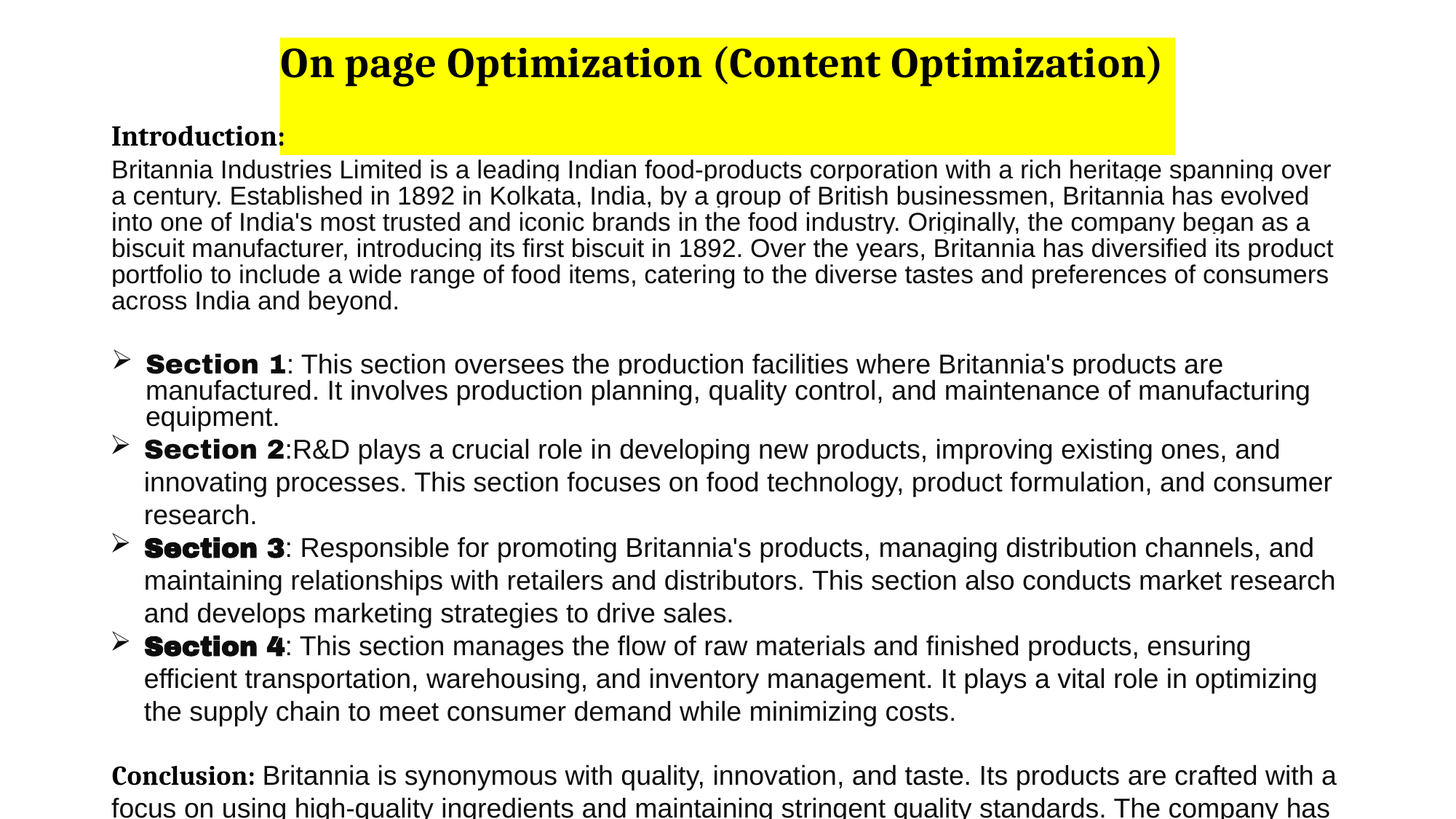

# On page Optimization (Content Optimization)
Introduction:
Britannia Industries Limited is a leading Indian food-products corporation with a rich heritage spanning over a century. Established in 1892 in Kolkata, India, by a group of British businessmen, Britannia has evolved into one of India's most trusted and iconic brands in the food industry. Originally, the company began as a biscuit manufacturer, introducing its first biscuit in 1892. Over the years, Britannia has diversified its product portfolio to include a wide range of food items, catering to the diverse tastes and preferences of consumers across India and beyond.

Section 1: This section oversees the production facilities where Britannia's products are manufactured. It involves production planning, quality control, and maintenance of manufacturing equipment.
Section 2:R&D plays a crucial role in developing new products, improving existing ones, and innovating processes. This section focuses on food technology, product formulation, and consumer research.
Section 3: Responsible for promoting Britannia's products, managing distribution channels, and maintaining relationships with retailers and distributors. This section also conducts market research and develops marketing strategies to drive sales.
Section 4: This section manages the flow of raw materials and finished products, ensuring efficient transportation, warehousing, and inventory management. It plays a vital role in optimizing the supply chain to meet consumer demand while minimizing costs.

Conclusion: Britannia is synonymous with quality, innovation, and taste. Its products are crafted with a focus on using high-quality ingredients and maintaining stringent quality standards. The company has continually adapted to changing consumer needs and preferences, staying ahead of the curve in the dynamic food market.